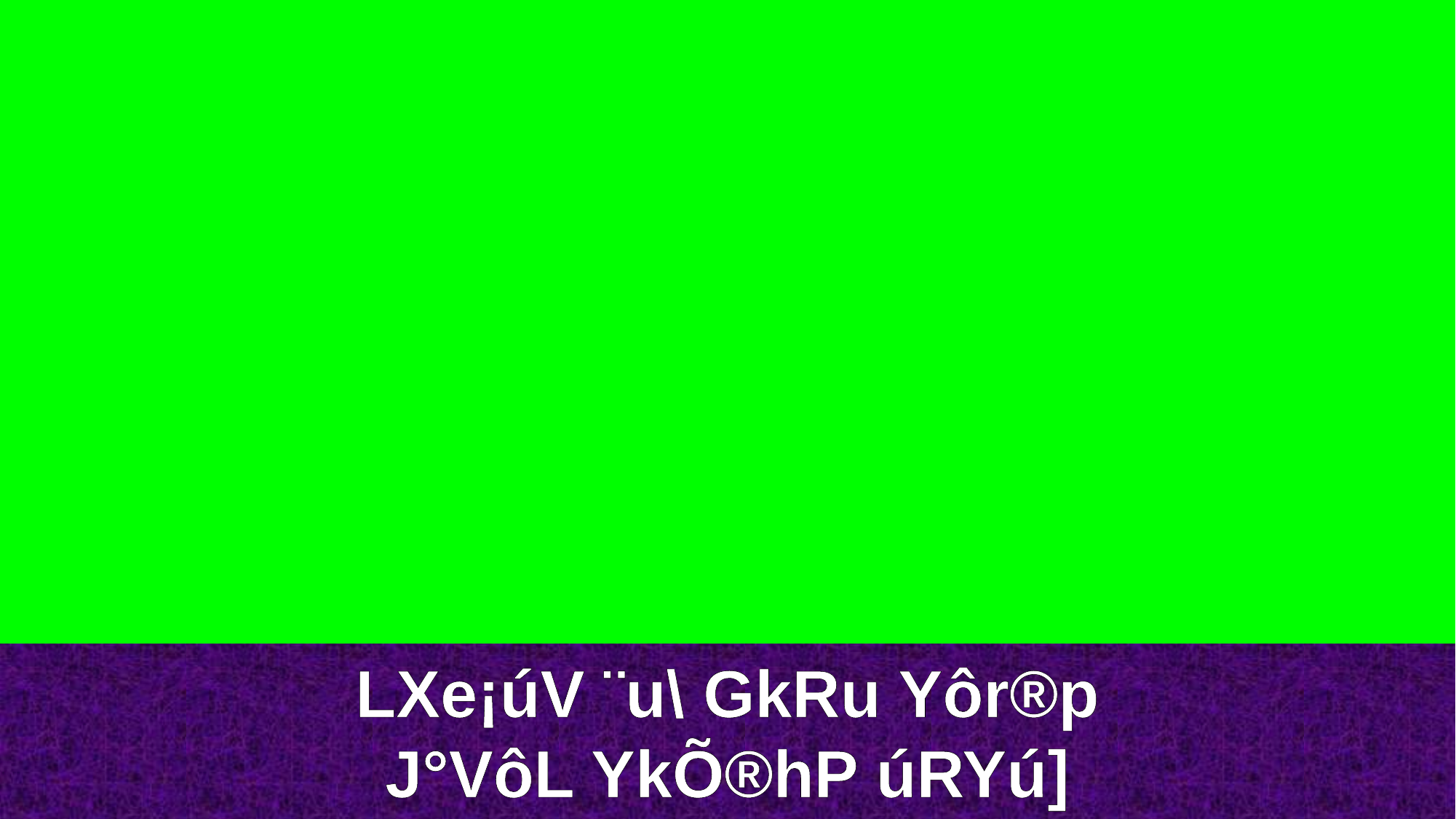

LXe¡úV ¨u\ GkRu Yôr®p
J°VôL YkÕ®hP úRYú]